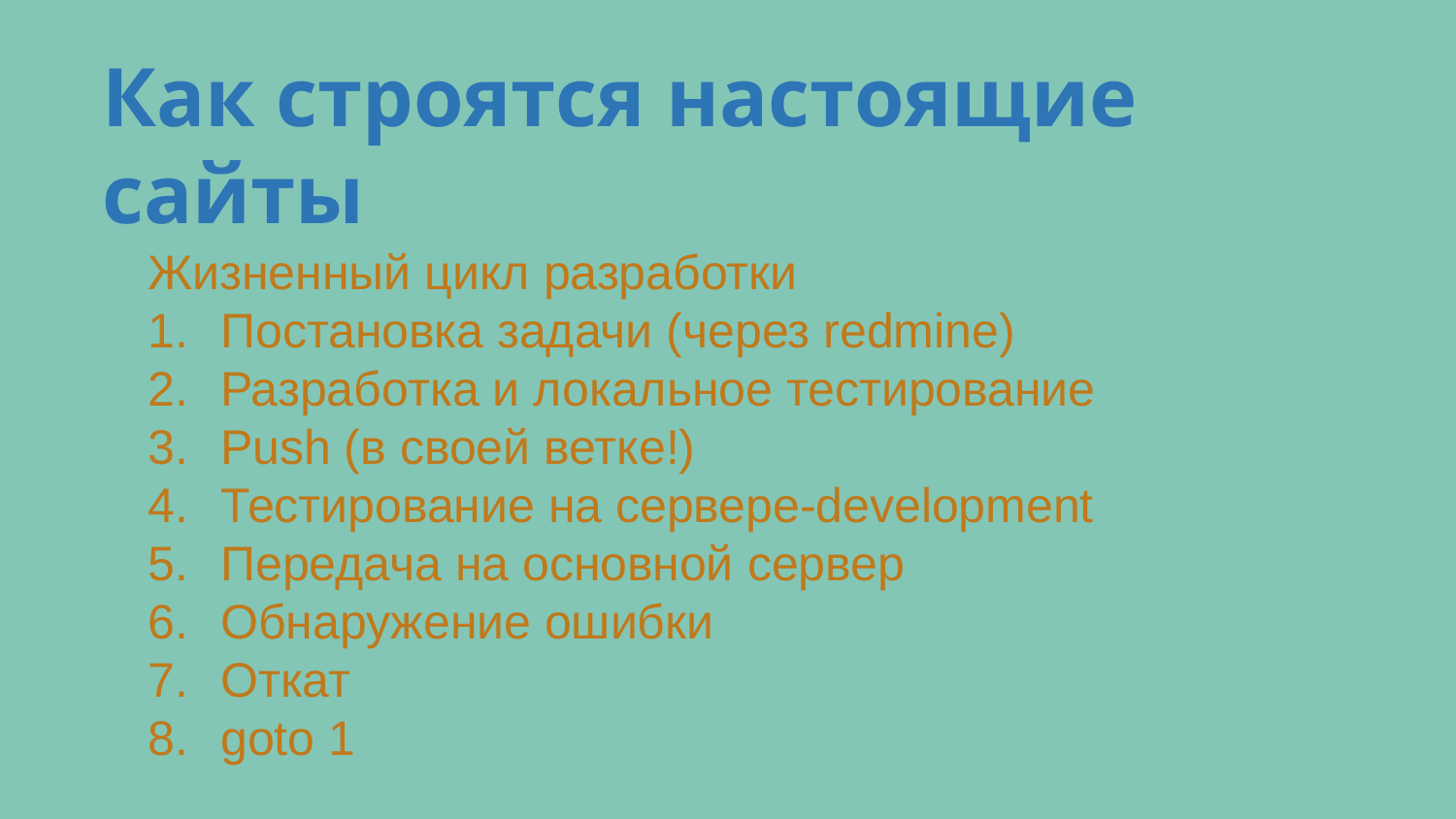

Как строятся настоящие сайты
Жизненный цикл разработки
Постановка задачи (через redmine)
Разработка и локальное тестирование
Push (в своей ветке!)
Тестирование на сервере-development
Передача на основной сервер
Обнаружение ошибки
Откат
goto 1